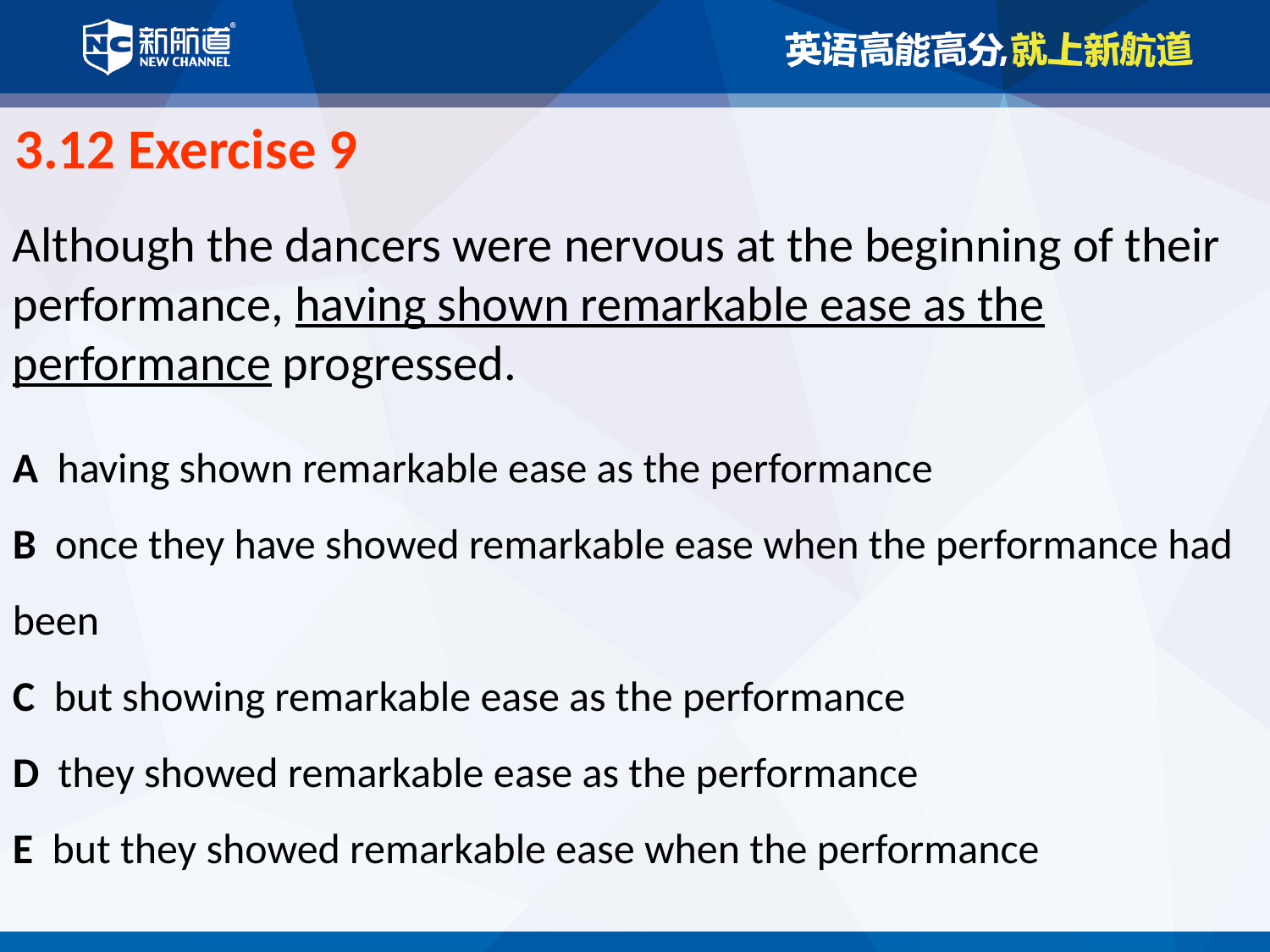

3.12 Exercise 9
Although the dancers were nervous at the beginning of their performance, having shown remarkable ease as the performance progressed.

A  having shown remarkable ease as the performance
B  once they have showed remarkable ease when the performance had been
C  but showing remarkable ease as the performance
D  they showed remarkable ease as the performance
E  but they showed remarkable ease when the performance